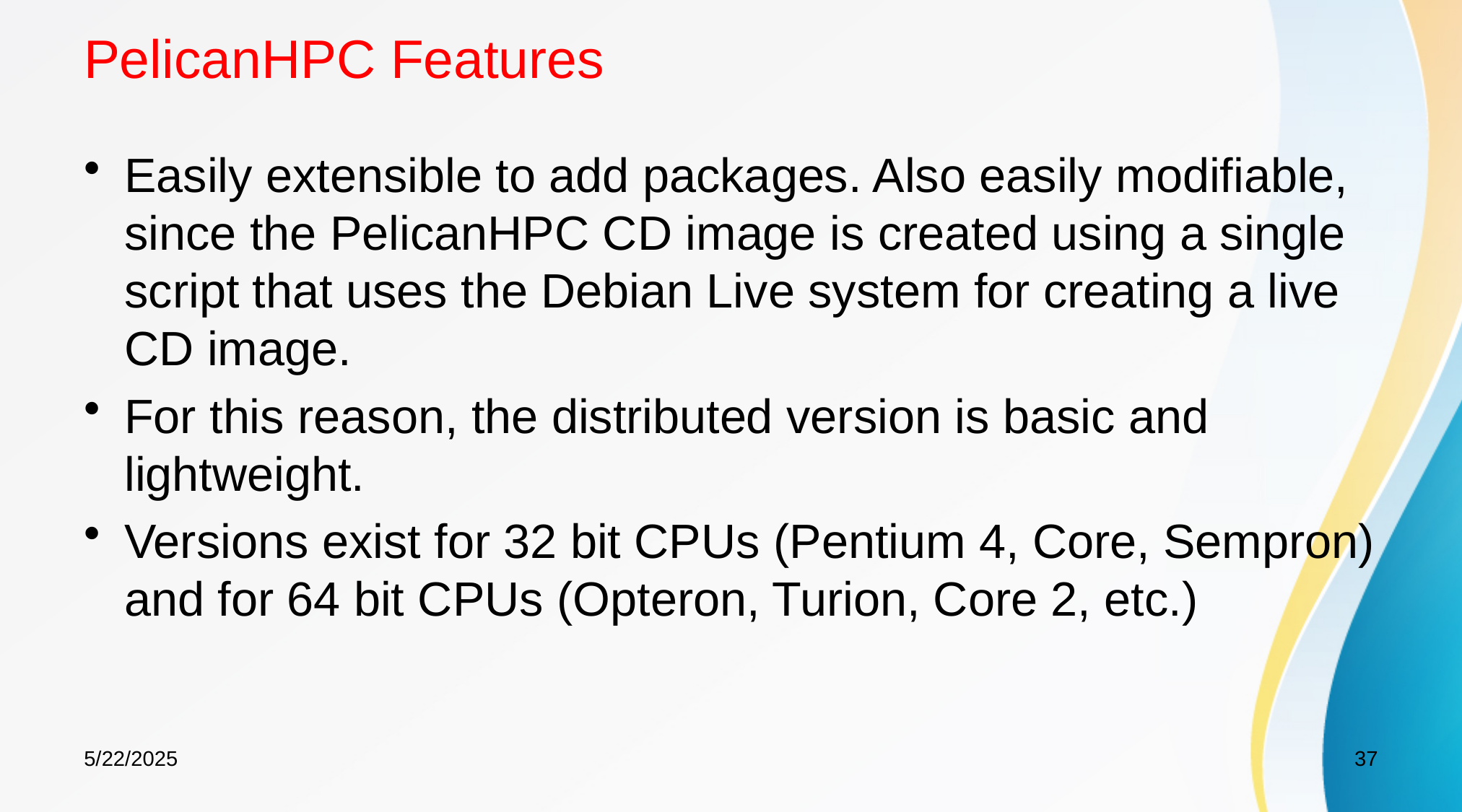

# PelicanHPC Features
Easily extensible to add packages. Also easily modifiable, since the PelicanHPC CD image is created using a single script that uses the Debian Live system for creating a live CD image.
For this reason, the distributed version is basic and lightweight.
Versions exist for 32 bit CPUs (Pentium 4, Core, Sempron) and for 64 bit CPUs (Opteron, Turion, Core 2, etc.)
5/22/2025
37